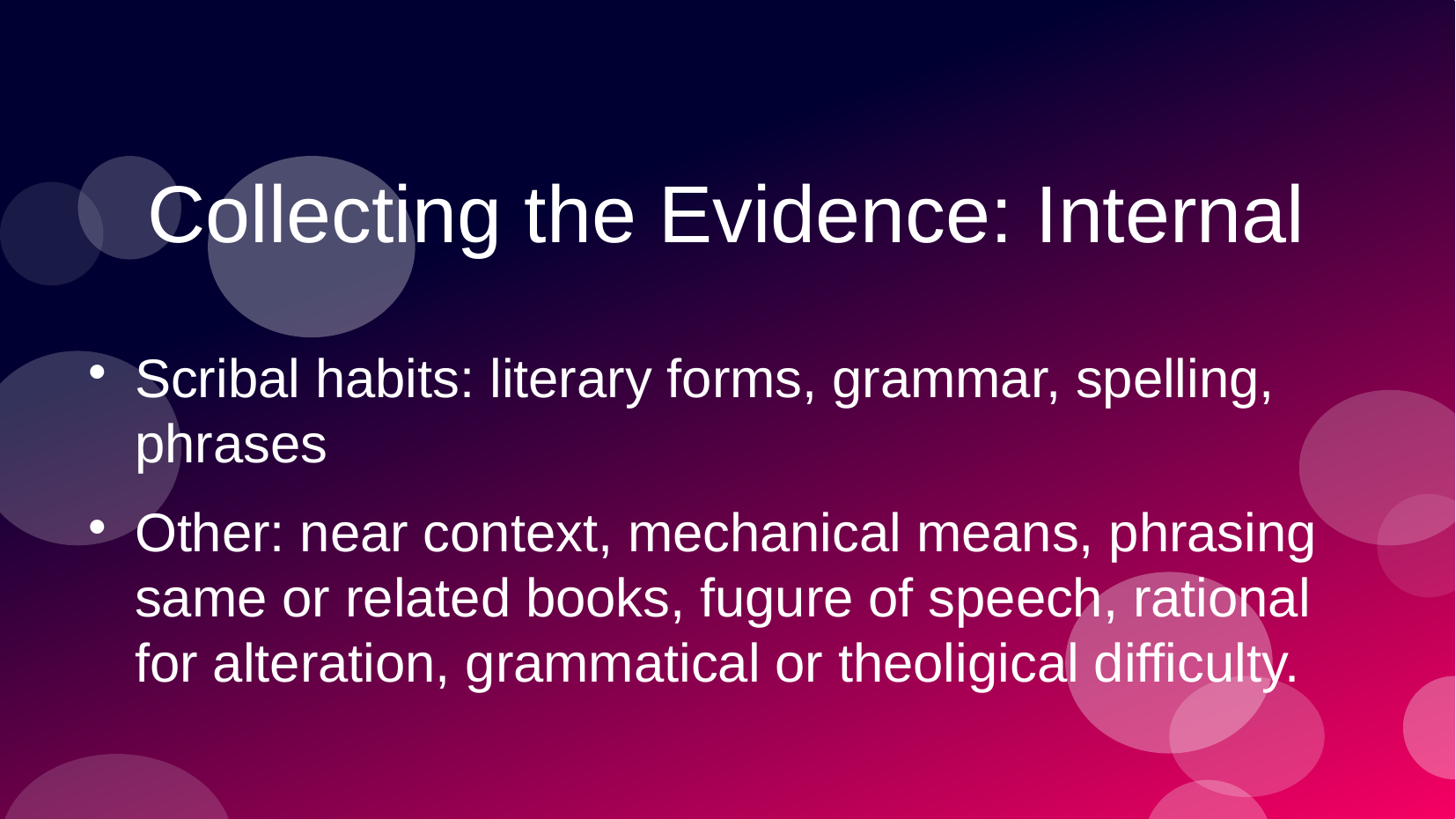

Collecting the Evidence: Internal
Scribal habits: literary forms, grammar, spelling, phrases
Other: near context, mechanical means, phrasing same or related books, fugure of speech, rational for alteration, grammatical or theoligical difficulty.